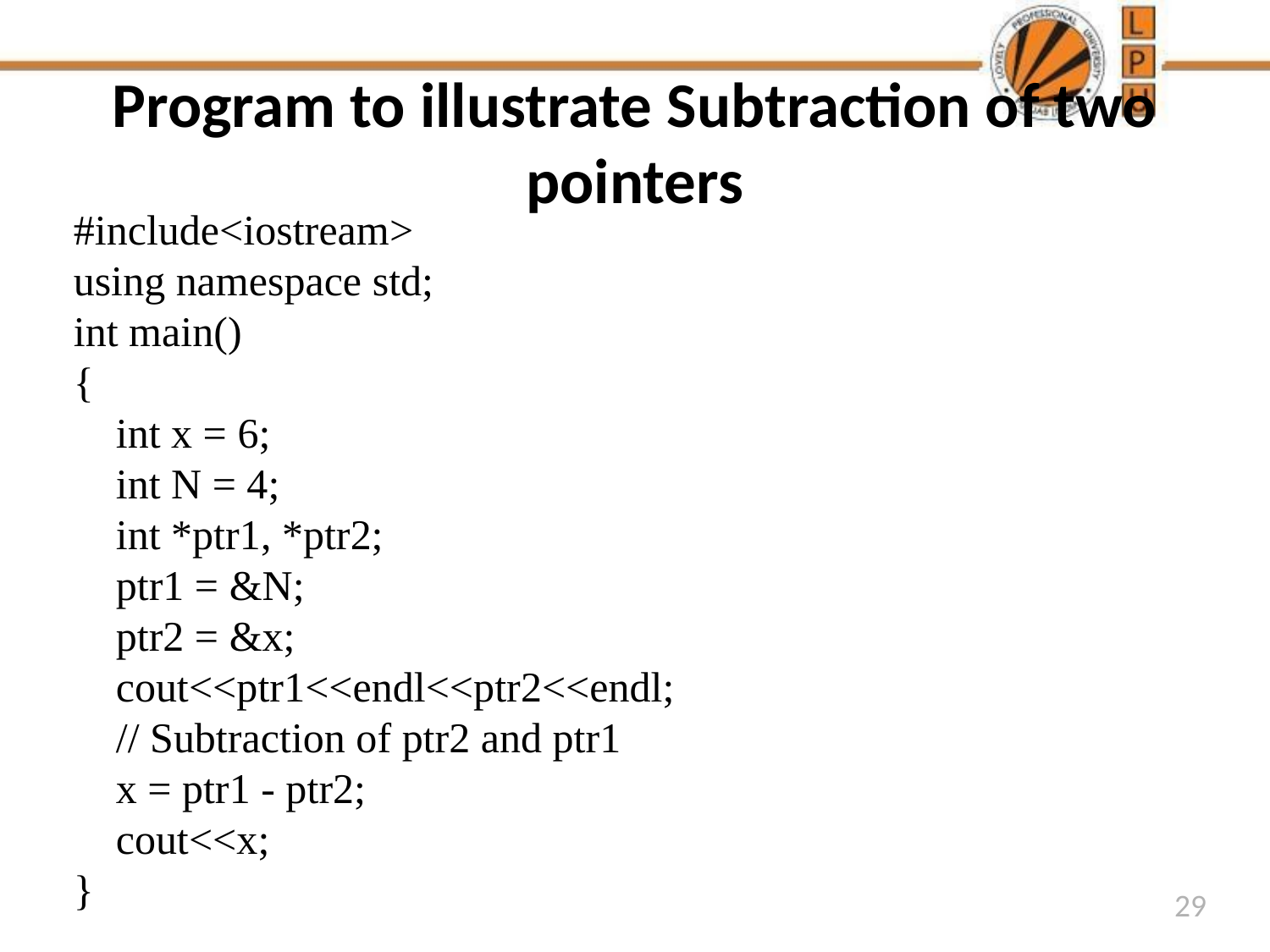

# Program to illustrate Subtraction of two pointers
#include<iostream>
using namespace std;
int main()
{
    int x = 6;
    int N = 4;
    int *ptr1, *ptr2;
    ptr1 = &N;
    ptr2 = &x;
    cout<<ptr1<<endl<<ptr2<<endl;
    // Subtraction of ptr2 and ptr1
    x = ptr1 - ptr2;
    cout<<x;
}

29